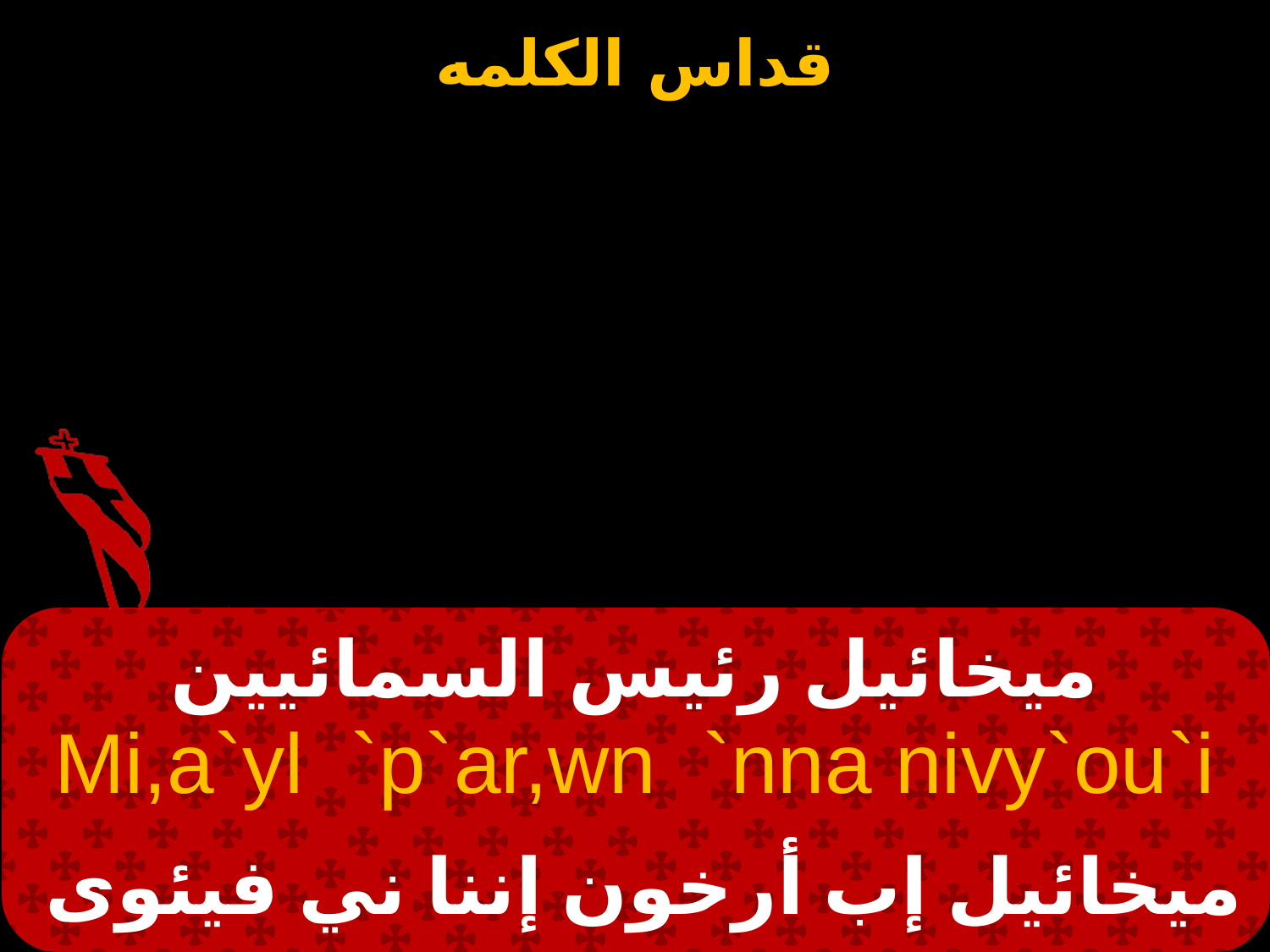

# ميخائيل رئيس السمائيين
Mi,a`yl  `p`ar,wn  `nna nivy`ou`i
ميخائيل إب أرخون إننا ني فيئوى